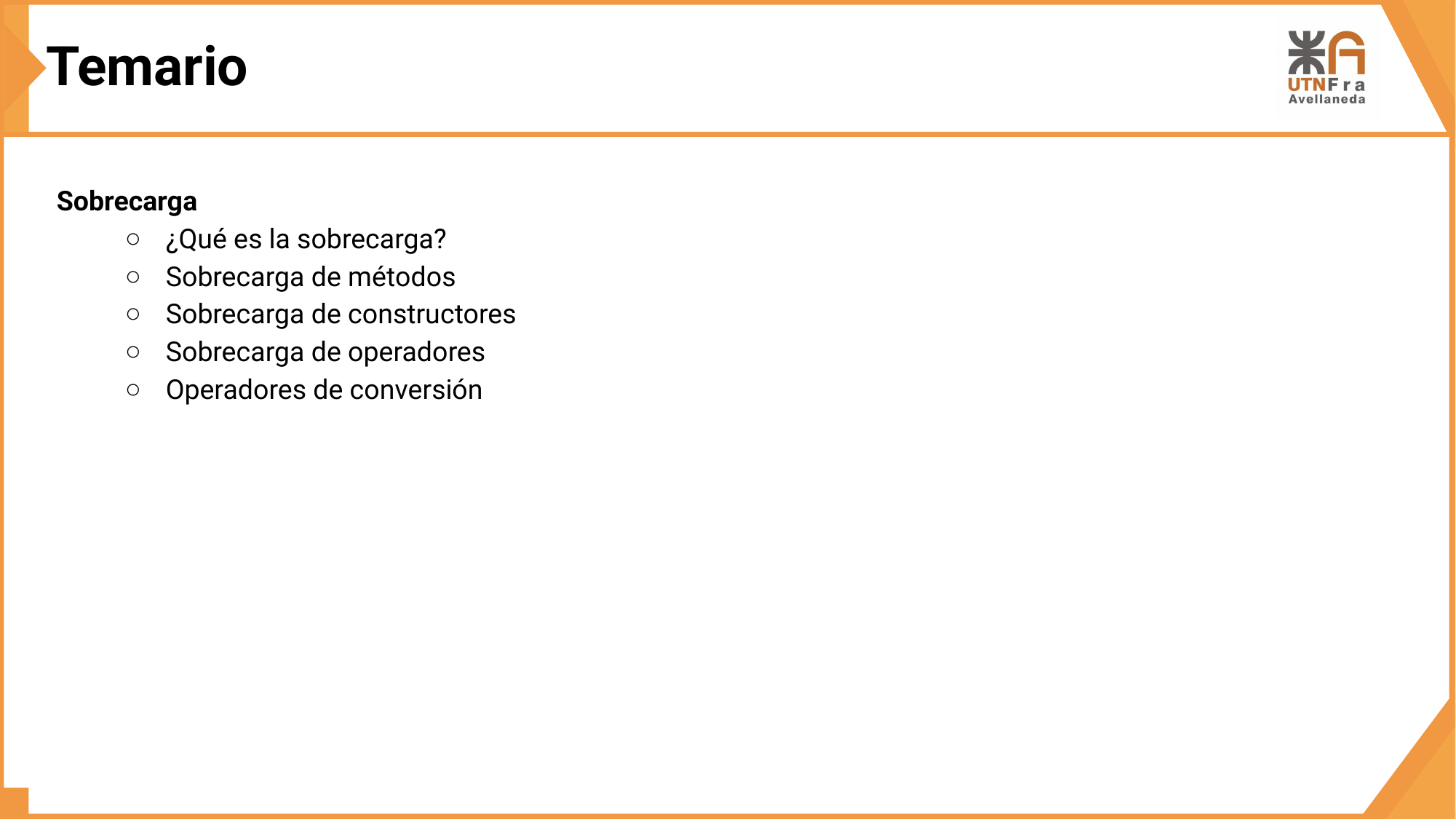

Temario
Sobrecarga
¿Qué es la sobrecarga?
Sobrecarga de métodos
Sobrecarga de constructores
Sobrecarga de operadores
Operadores de conversión